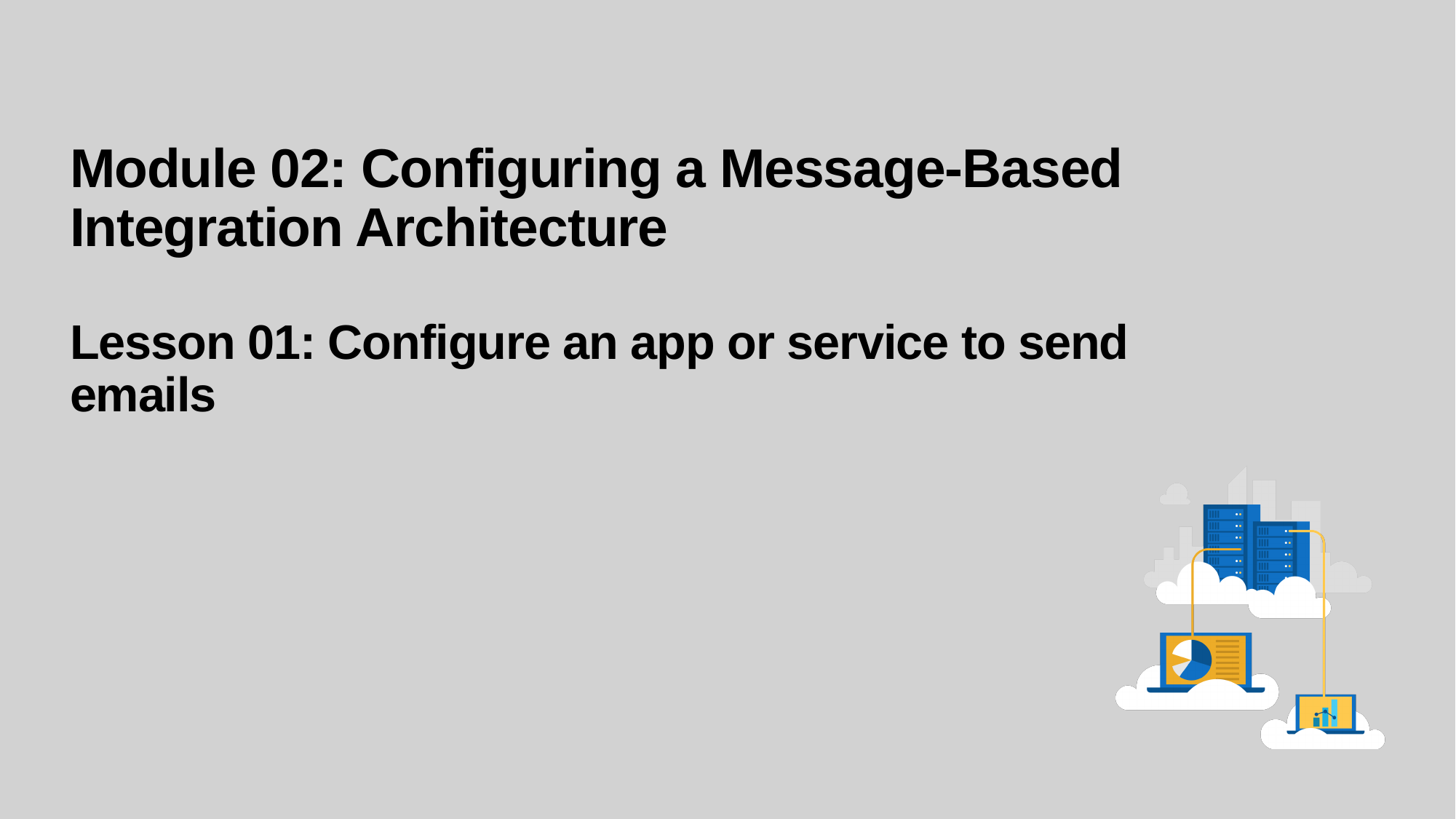

# Module 02: Configuring a Message-Based Integration Architecture Lesson 01: Configure an app or service to send emails